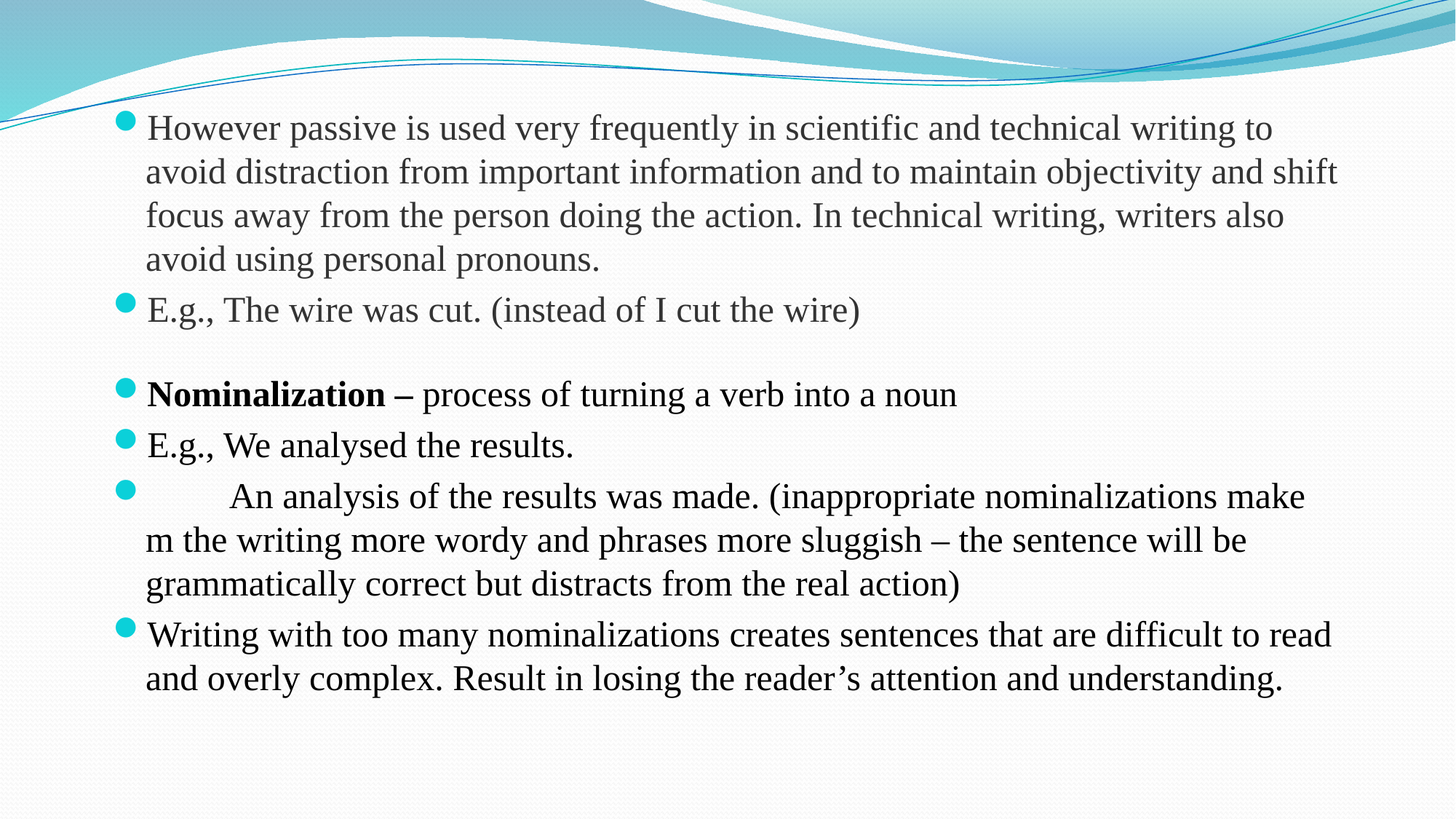

However passive is used very frequently in scientific and technical writing to avoid distraction from important information and to maintain objectivity and shift focus away from the person doing the action. In technical writing, writers also avoid using personal pronouns.
E.g., The wire was cut. (instead of I cut the wire)

Nominalization – process of turning a verb into a noun
E.g., We analysed the results.
         An analysis of the results was made. (inappropriate nominalizations make  m the writing more wordy and phrases more sluggish – the sentence will be grammatically correct but distracts from the real action)
Writing with too many nominalizations creates sentences that are difficult to read and overly complex. Result in losing the reader’s attention and understanding.